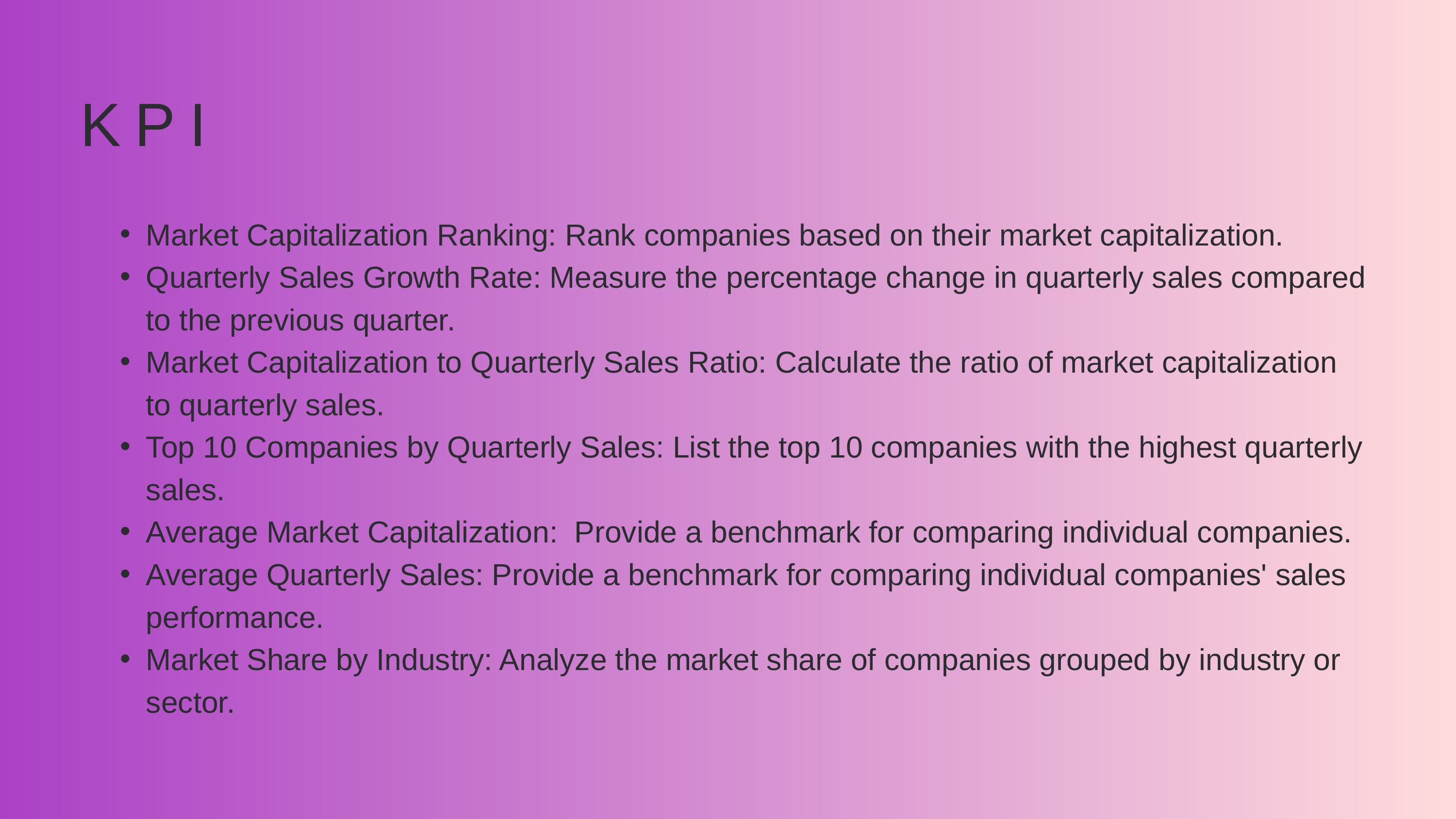

KPI
Market Capitalization Ranking: Rank companies based on their market capitalization.
Quarterly Sales Growth Rate: Measure the percentage change in quarterly sales compared to the previous quarter.
Market Capitalization to Quarterly Sales Ratio: Calculate the ratio of market capitalization to quarterly sales.
Top 10 Companies by Quarterly Sales: List the top 10 companies with the highest quarterly sales.
Average Market Capitalization:  Provide a benchmark for comparing individual companies.
Average Quarterly Sales: Provide a benchmark for comparing individual companies' sales performance.
Market Share by Industry: Analyze the market share of companies grouped by industry or sector.